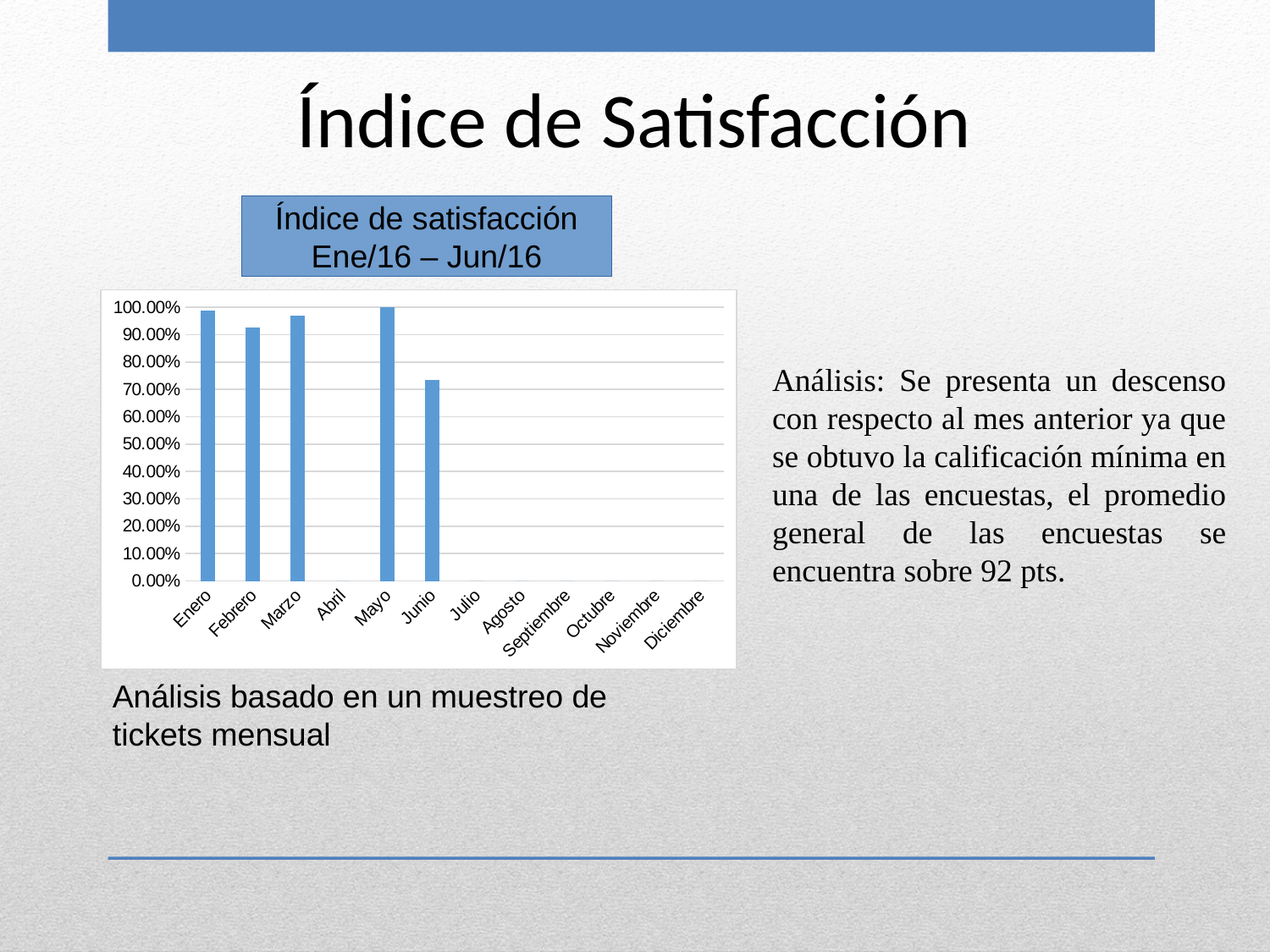

Índice de Satisfacción
Índice de satisfacción
Ene/16 – Jun/16

### Chart

| Category |  |
|---|---|
| Enero | 0.988 |
| Febrero | 0.9257 |
| Marzo | 0.97 |
| Abril | 0.0 |
| Mayo | 1.0 |
| Junio | 0.7333 |
| Julio | None |
| Agosto | None |
| Septiembre | None |
| Octubre | None |
| Noviembre | None |
| Diciembre | None |
Análisis: Se presenta un descenso con respecto al mes anterior ya que se obtuvo la calificación mínima en una de las encuestas, el promedio general de las encuestas se encuentra sobre 92 pts.
Análisis basado en un muestreo de tickets mensual